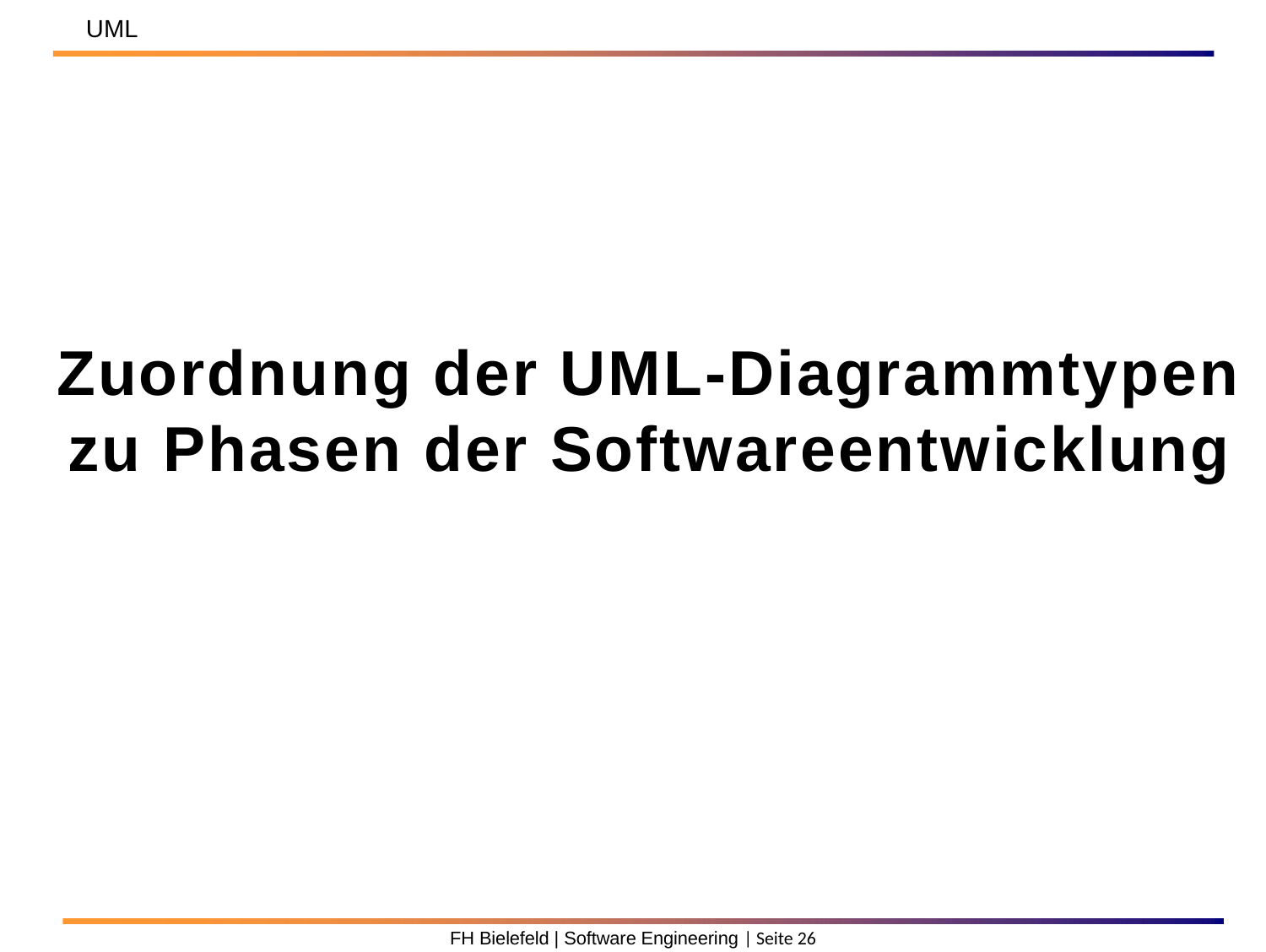

UML

Zuordnung der UML-Diagrammtypen zu Phasen der Softwareentwicklung